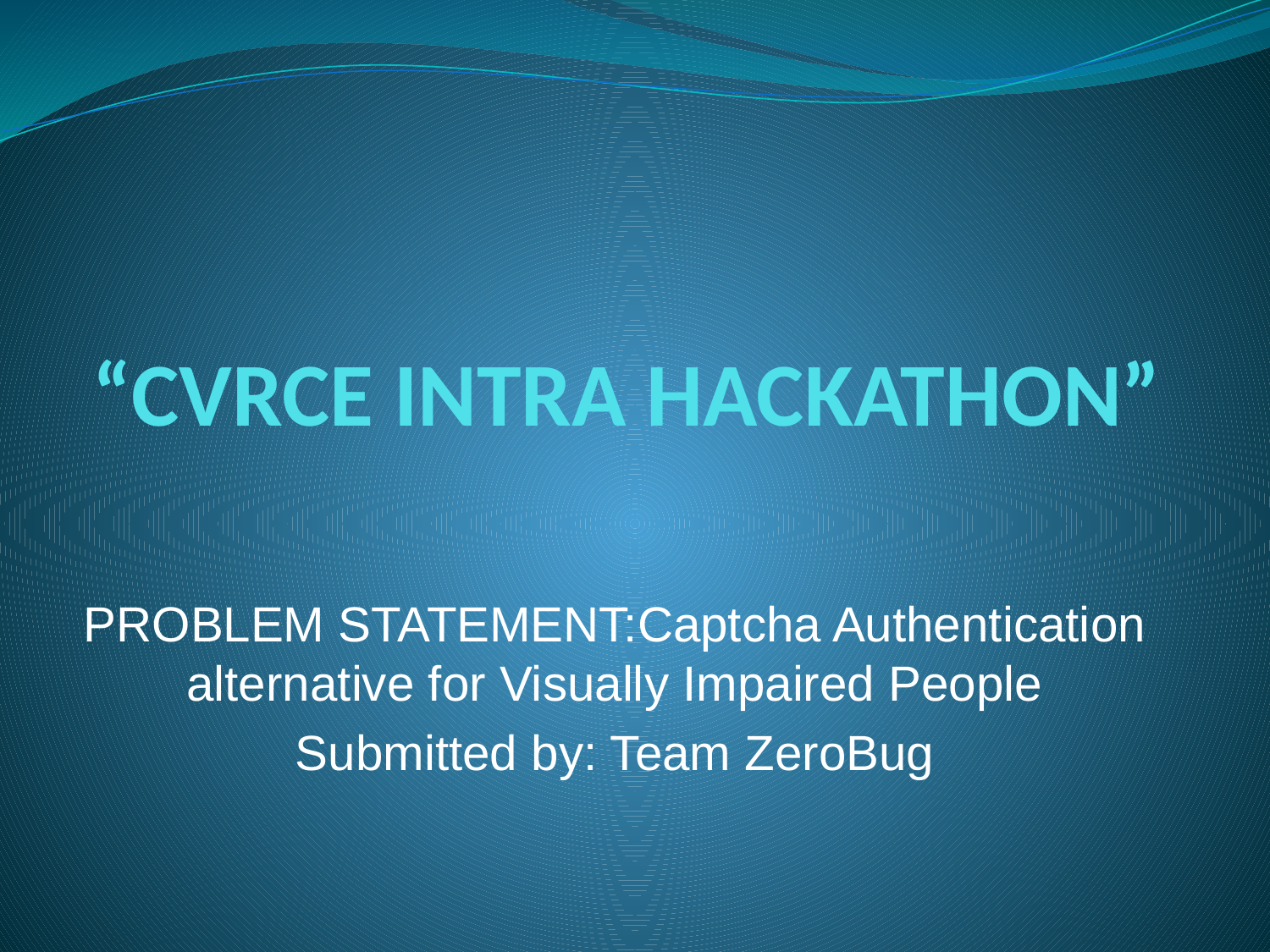

# “CVRCE INTRA HACKATHON”

PROBLEM STATEMENT:Captcha Authentication alternative for Visually Impaired People
Submitted by: Team ZeroBug